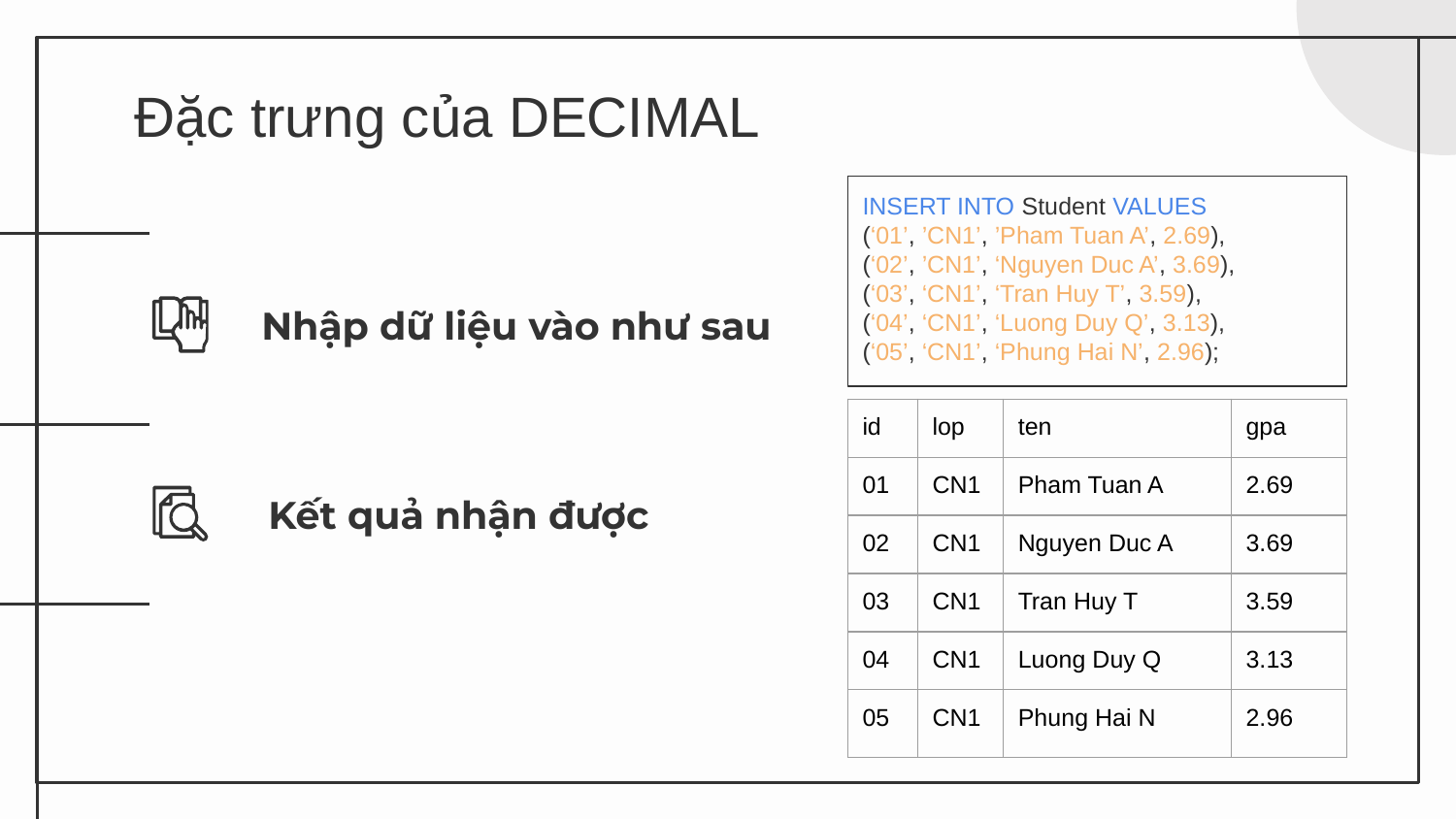

# Đặc trưng của DECIMAL
INSERT INTO Student VALUES
(‘01’, ’CN1’, ’Pham Tuan A’, 2.69),
(‘02’, ’CN1’, ‘Nguyen Duc A’, 3.69),
(‘03’, ‘CN1’, ‘Tran Huy T’, 3.59),
(‘04’, ‘CN1’, ‘Luong Duy Q’, 3.13),
(‘05’, ‘CN1’, ‘Phung Hai N’, 2.96);
Nhập dữ liệu vào như sau

| id | lop | ten | gpa |
| --- | --- | --- | --- |
| 01 | CN1 | Pham Tuan A | 2.69 |
| 02 | CN1 | Nguyen Duc A | 3.69 |
| 03 | CN1 | Tran Huy T | 3.59 |
| 04 | CN1 | Luong Duy Q | 3.13 |
| 05 | CN1 | Phung Hai N | 2.96 |
Kết quả nhận được